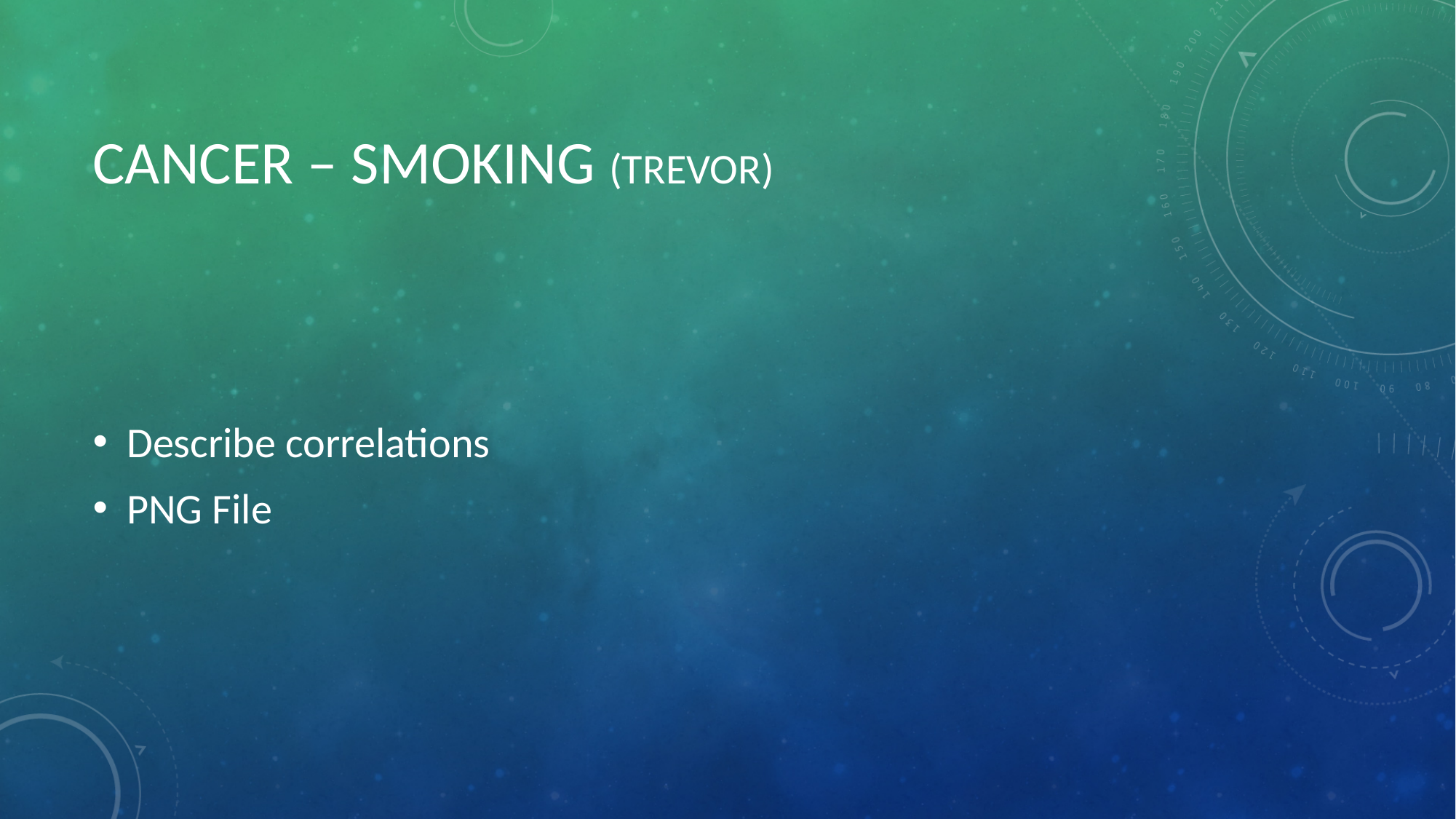

# Cancer – smoking (trevor)
Describe correlations
PNG File